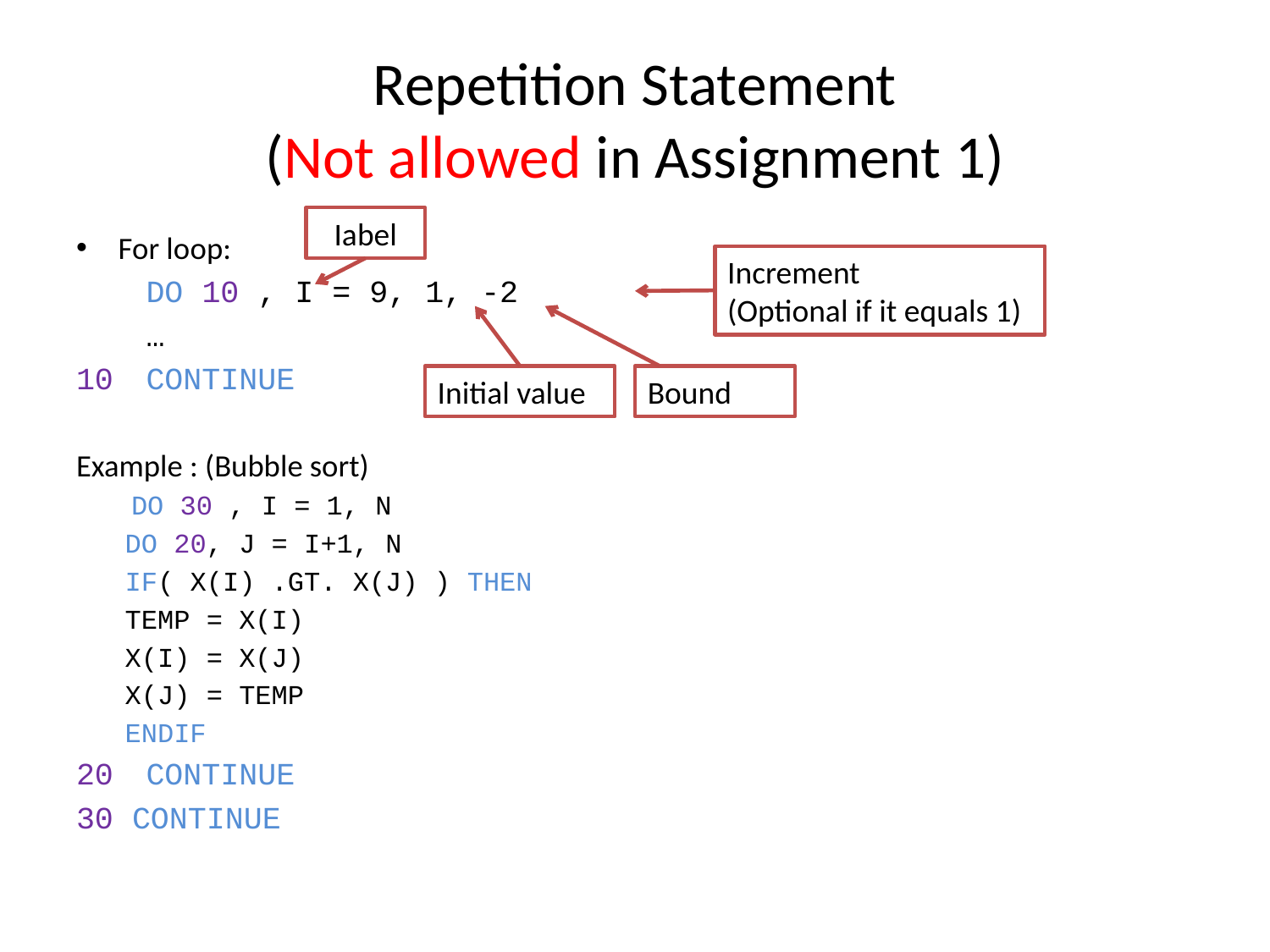

# Repetition Statement (Not allowed in Assignment 1)
Iabel
For loop:
	DO 10 , I = 9, 1, -2
	…
10	CONTINUE

Example : (Bubble sort)
 DO 30 , I = 1, N
	DO 20, J = I+1, N
		IF( X(I) .GT. X(J) ) THEN
			TEMP = X(I)
			X(I) = X(J)
			X(J) = TEMP
		ENDIF
20	CONTINUE
30 CONTINUE
Increment
(Optional if it equals 1)
Initial value
Bound